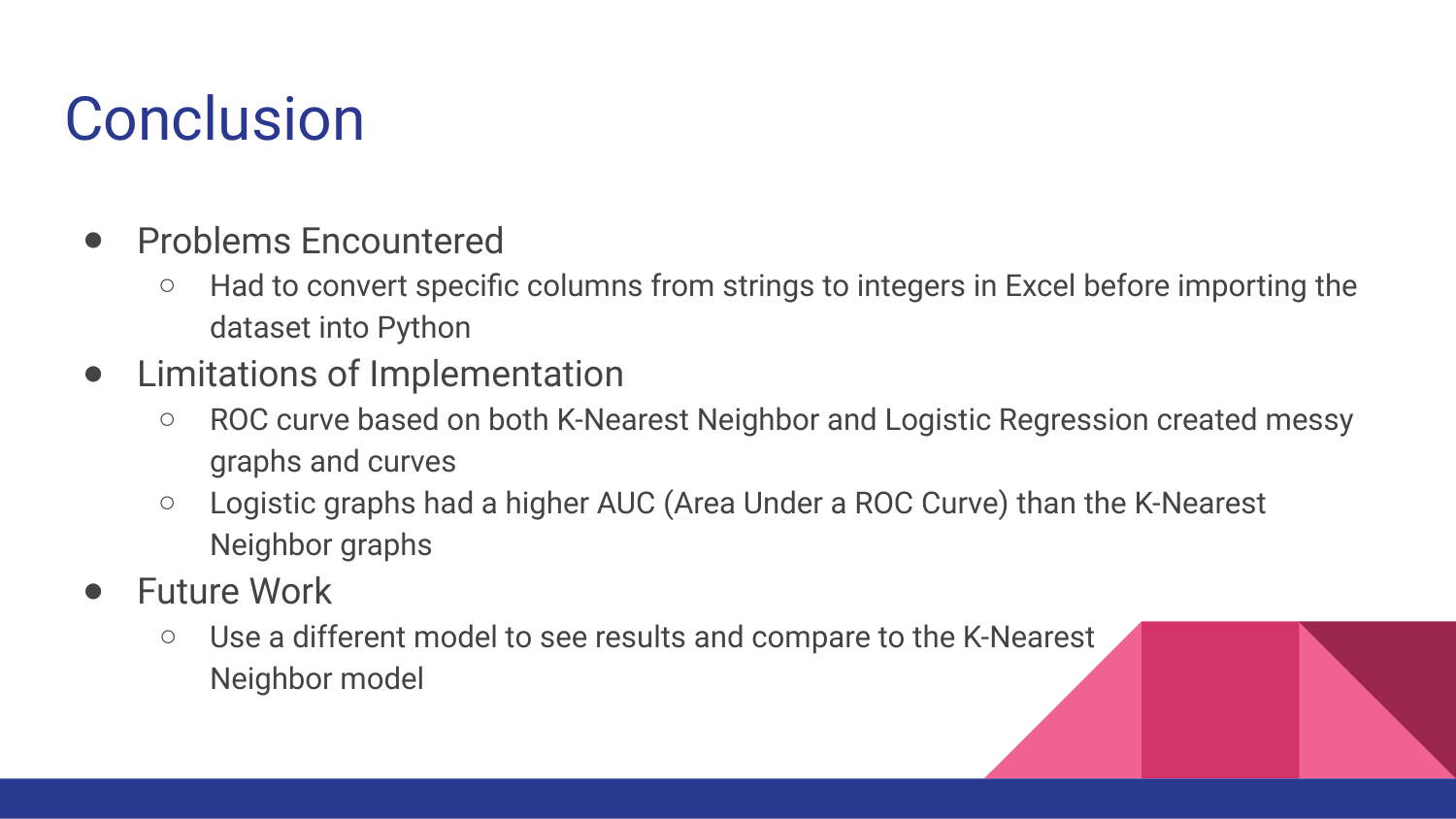

# Conclusion
Problems Encountered
Had to convert specific columns from strings to integers in Excel before importing the dataset into Python
Limitations of Implementation
ROC curve based on both K-Nearest Neighbor and Logistic Regression created messy graphs and curves
Logistic graphs had a higher AUC (Area Under a ROC Curve) than the K-Nearest Neighbor graphs
Future Work
Use a different model to see results and compare to the K-Nearest
Neighbor model